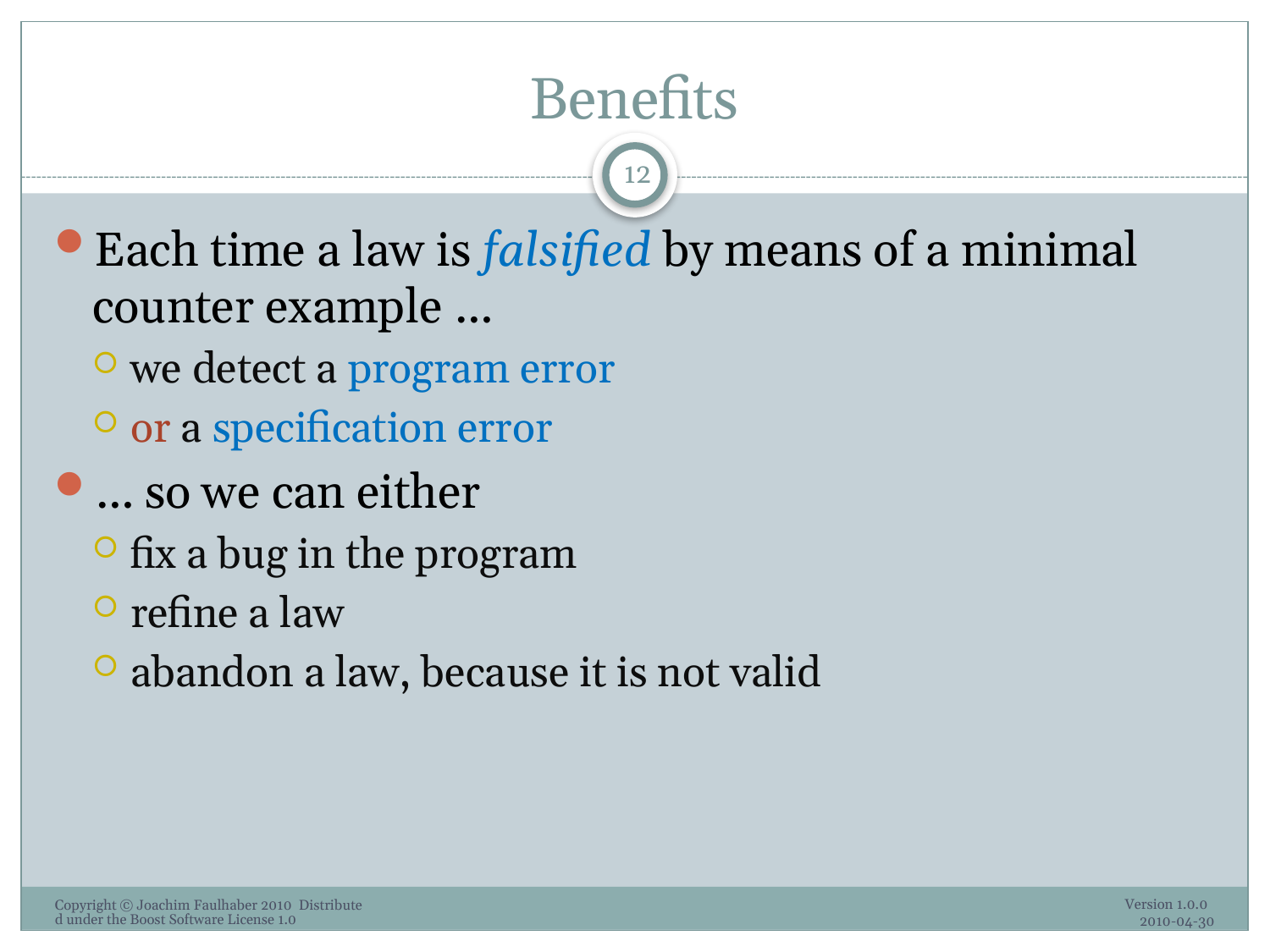

# Benefits
12
Each time a law is falsified by means of a minimal counter example …
we detect a program error
or a specification error
… so we can either
fix a bug in the program
refine a law
abandon a law, because it is not valid
Version 1.0.0   2010-04-30
Copyright © Joachim Faulhaber 2010  Distributed under the Boost Software License 1.0